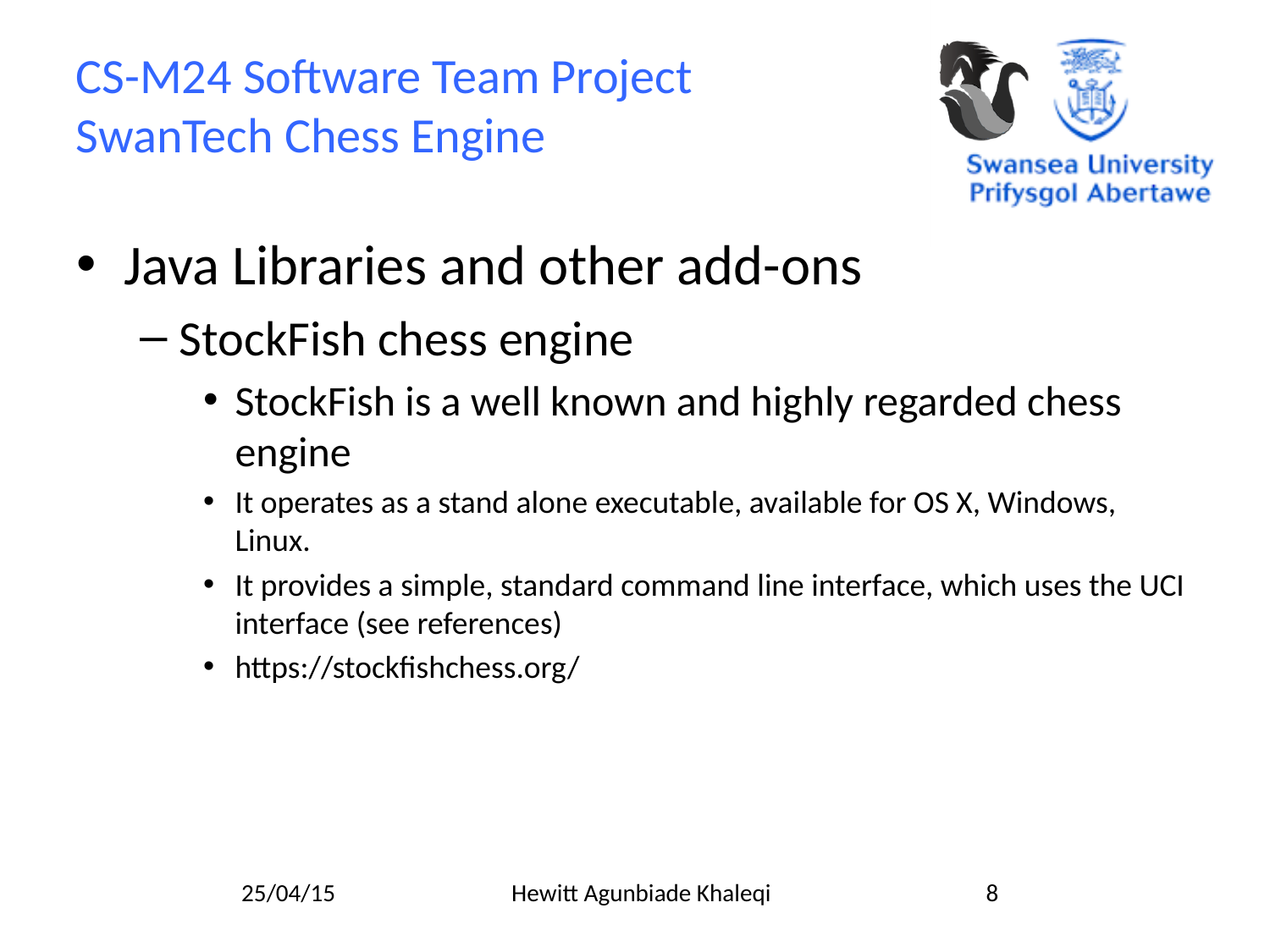

#
Java Libraries and other add-ons
StockFish chess engine
StockFish is a well known and highly regarded chess engine
It operates as a stand alone executable, available for OS X, Windows, Linux.
It provides a simple, standard command line interface, which uses the UCI interface (see references)
https://stockfishchess.org/